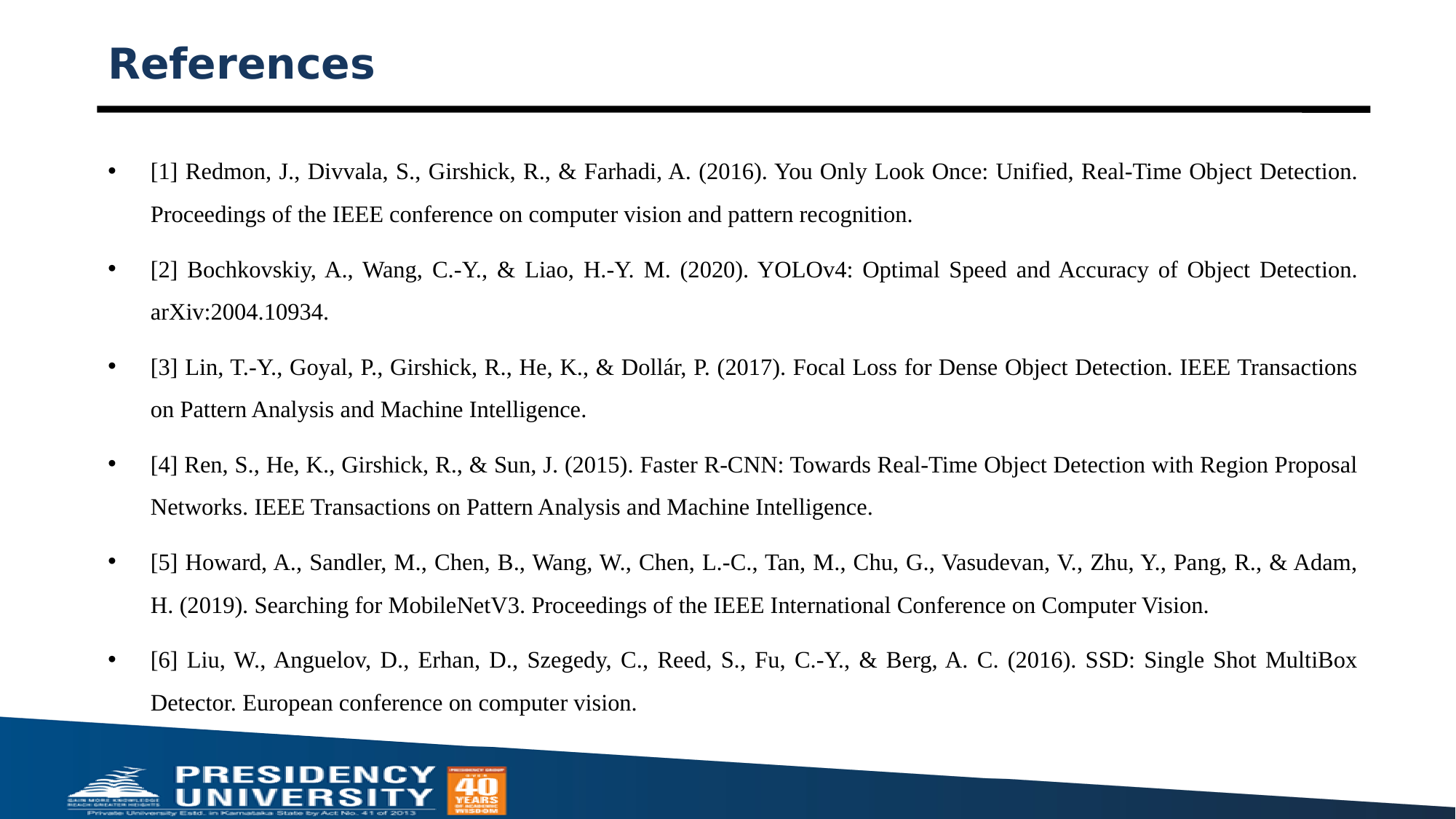

# References
[1] Redmon, J., Divvala, S., Girshick, R., & Farhadi, A. (2016). You Only Look Once: Unified, Real-Time Object Detection. Proceedings of the IEEE conference on computer vision and pattern recognition.
[2] Bochkovskiy, A., Wang, C.-Y., & Liao, H.-Y. M. (2020). YOLOv4: Optimal Speed and Accuracy of Object Detection. arXiv:2004.10934.
[3] Lin, T.-Y., Goyal, P., Girshick, R., He, K., & Dollár, P. (2017). Focal Loss for Dense Object Detection. IEEE Transactions on Pattern Analysis and Machine Intelligence.
[4] Ren, S., He, K., Girshick, R., & Sun, J. (2015). Faster R-CNN: Towards Real-Time Object Detection with Region Proposal Networks. IEEE Transactions on Pattern Analysis and Machine Intelligence.
[5] Howard, A., Sandler, M., Chen, B., Wang, W., Chen, L.-C., Tan, M., Chu, G., Vasudevan, V., Zhu, Y., Pang, R., & Adam, H. (2019). Searching for MobileNetV3. Proceedings of the IEEE International Conference on Computer Vision.
[6] Liu, W., Anguelov, D., Erhan, D., Szegedy, C., Reed, S., Fu, C.-Y., & Berg, A. C. (2016). SSD: Single Shot MultiBox Detector. European conference on computer vision.